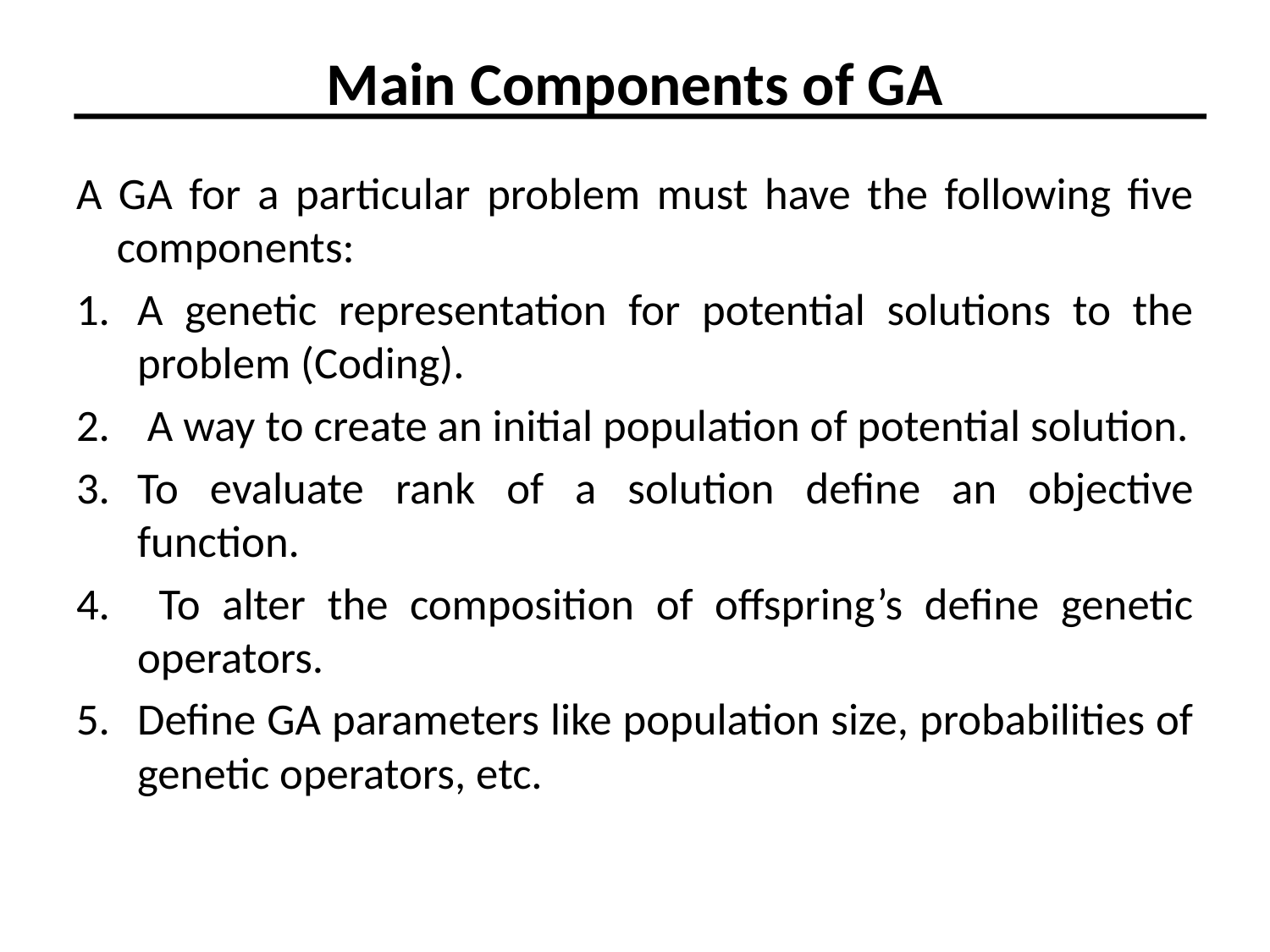

# Main Components of GA

A GA for a particular problem must have the following five components:
A genetic representation for potential solutions to the problem (Coding).
 A way to create an initial population of potential solution.
To evaluate rank of a solution define an objective function.
 To alter the composition of offspring’s define genetic operators.
Define GA parameters like population size, probabilities of genetic operators, etc.